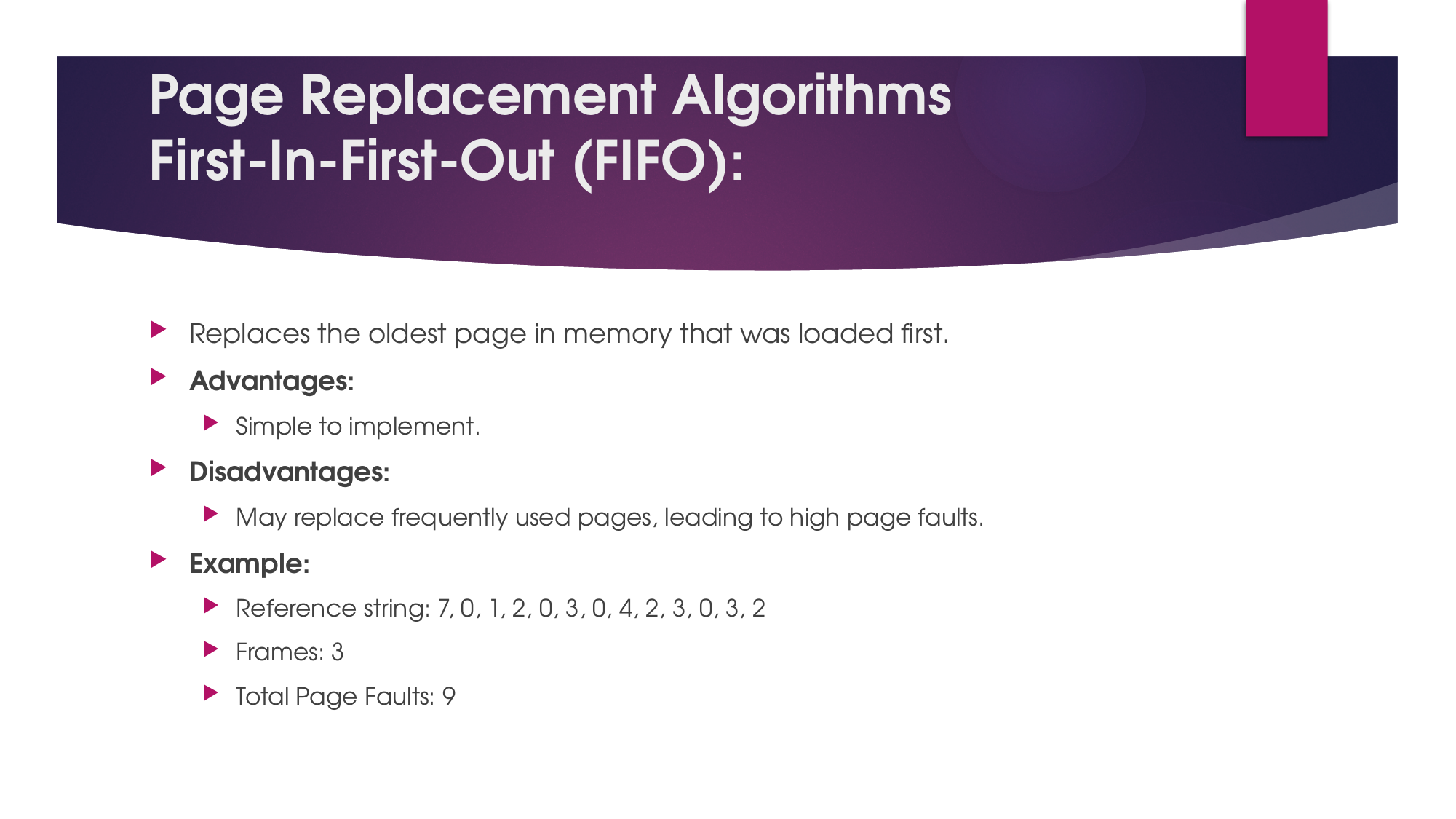

# Page Replacement Algorithms First-In-First-Out (FIFO):
Replaces the oldest page in memory that was loaded first.
Advantages:
Simple to implement.
Disadvantages:
May replace frequently used pages, leading to high page faults.
Example:
Reference string: 7, 0, 1, 2, 0, 3, 0, 4, 2, 3, 0, 3, 2
Frames: 3
Total Page Faults: 9